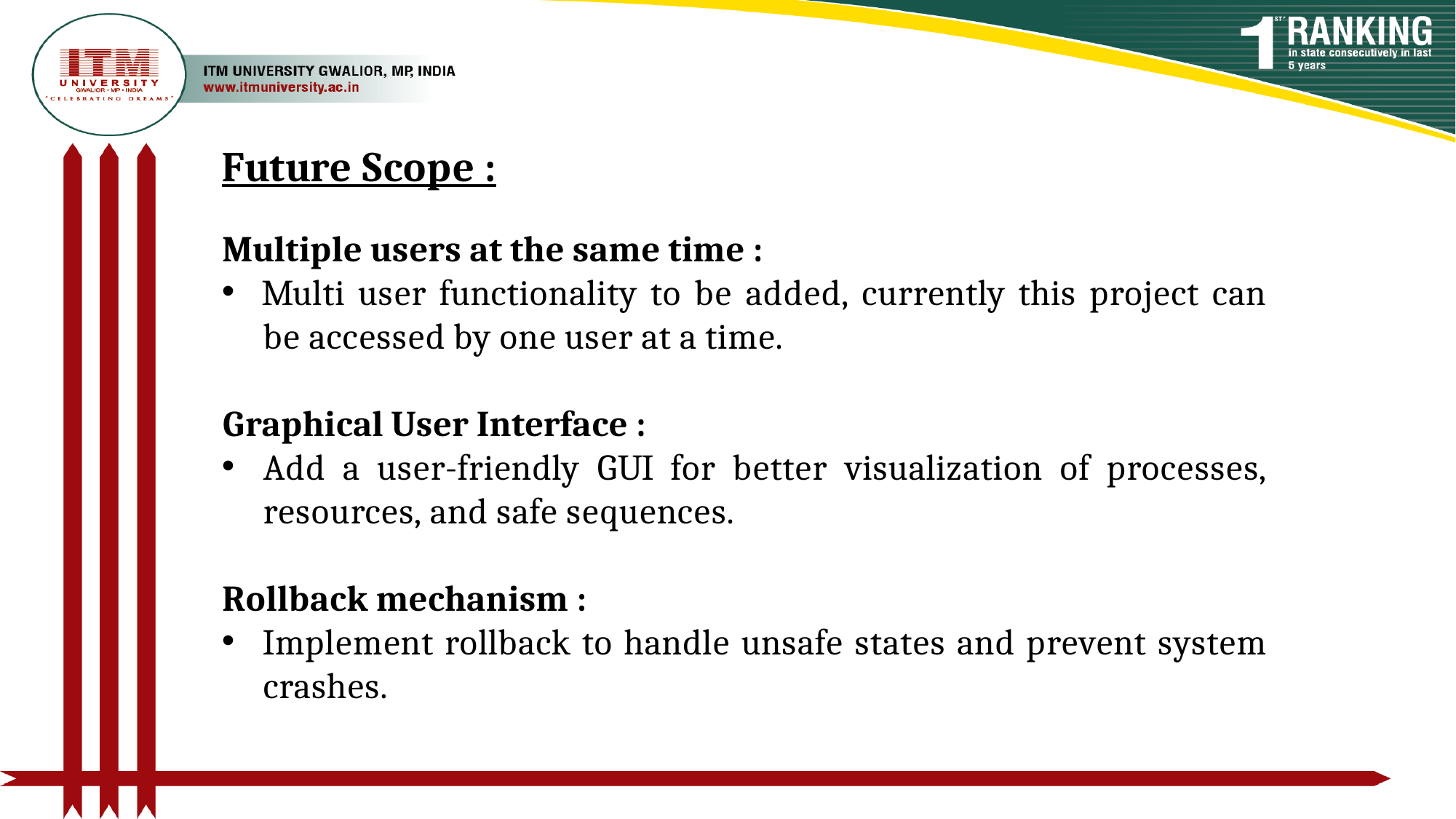

Future Scope :
Multiple users at the same time :
Multi user functionality to be added, currently this project can be accessed by one user at a time.

Graphical User Interface :
Add a user-friendly GUI for better visualization of processes, resources, and safe sequences.

Rollback mechanism :
Implement rollback to handle unsafe states and prevent system crashes.